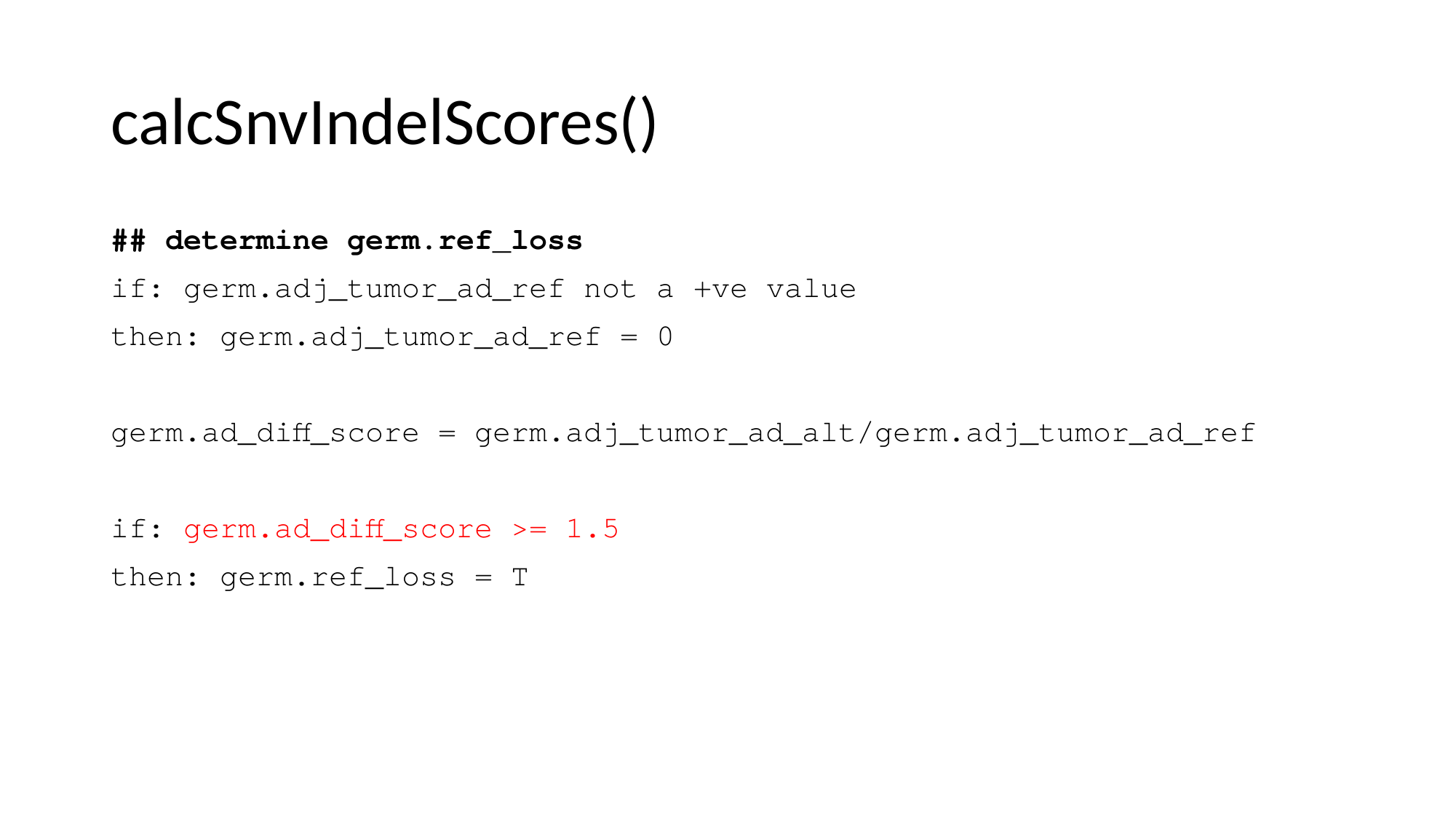

# calcSnvIndelScores()
## determine germ.ref_loss
if: germ.adj_tumor_ad_ref not a +ve value
then: germ.adj_tumor_ad_ref = 0

germ.ad_diff_score = germ.adj_tumor_ad_alt/germ.adj_tumor_ad_ref

if: germ.ad_diff_score >= 1.5
then: germ.ref_loss = T